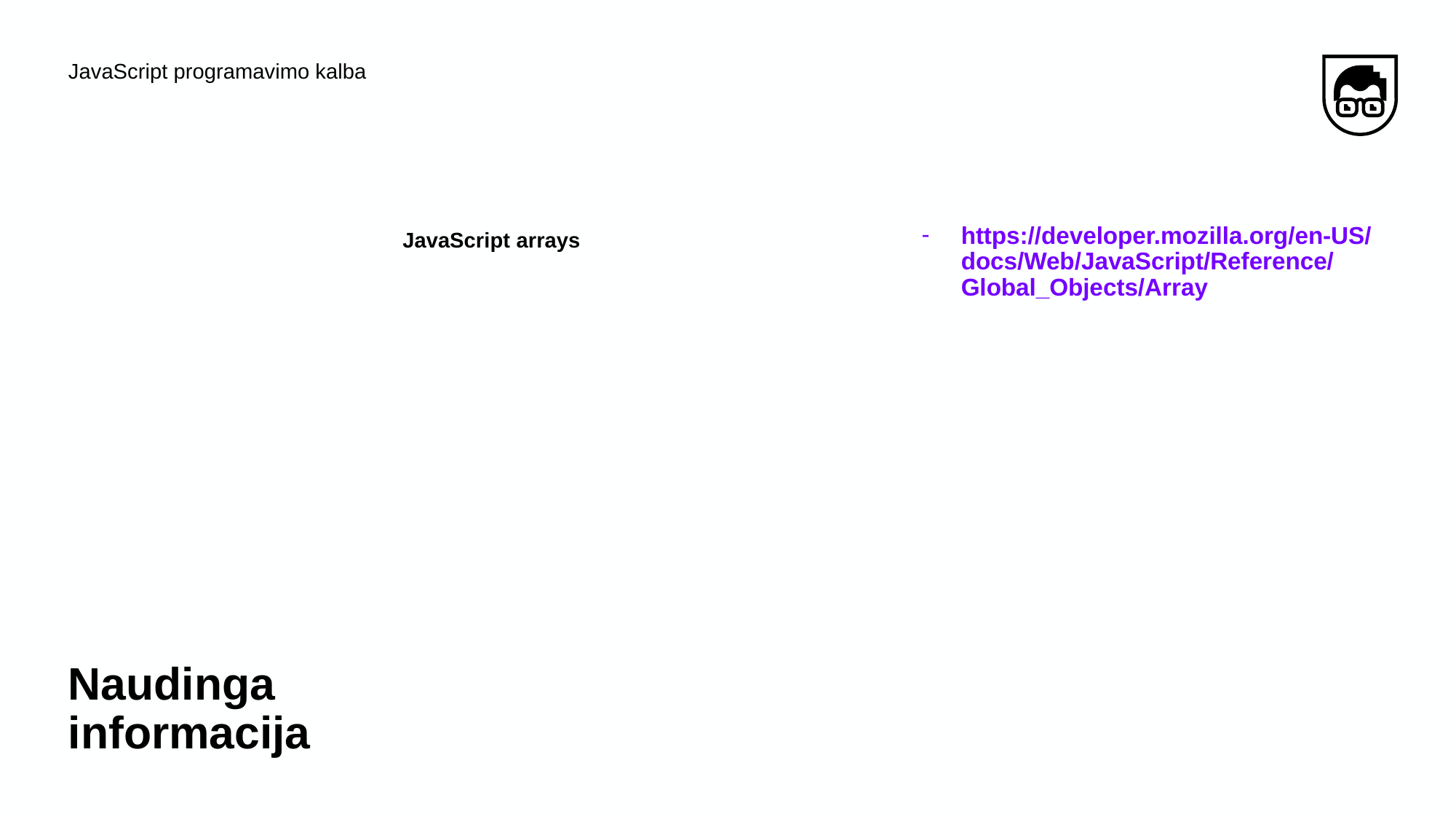

JavaScript programavimo kalba
JavaScript arrays
https://developer.mozilla.org/en-US/docs/Web/JavaScript/Reference/Global_Objects/Array

# Naudinga informacija